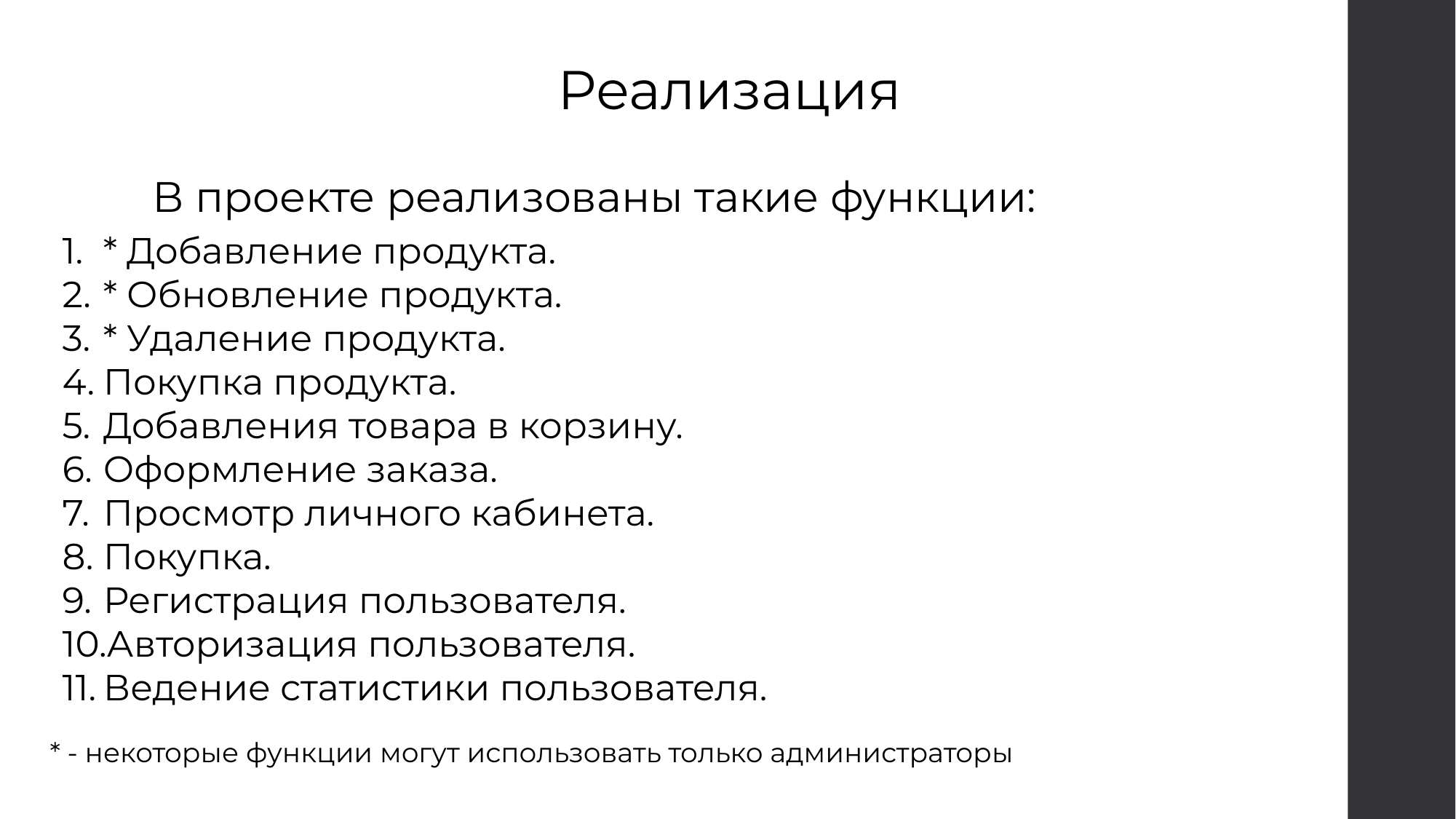

Реализация
В проекте реализованы такие функции:
* Добавление продукта.
* Обновление продукта.
* Удаление продукта.
Покупка продукта.
Добавления товара в корзину.
Оформление заказа.
Просмотр личного кабинета.
Покупка.
Регистрация пользователя.
Авторизация пользователя.
Ведение статистики пользователя.

* - некоторые функции могут использовать только администраторы